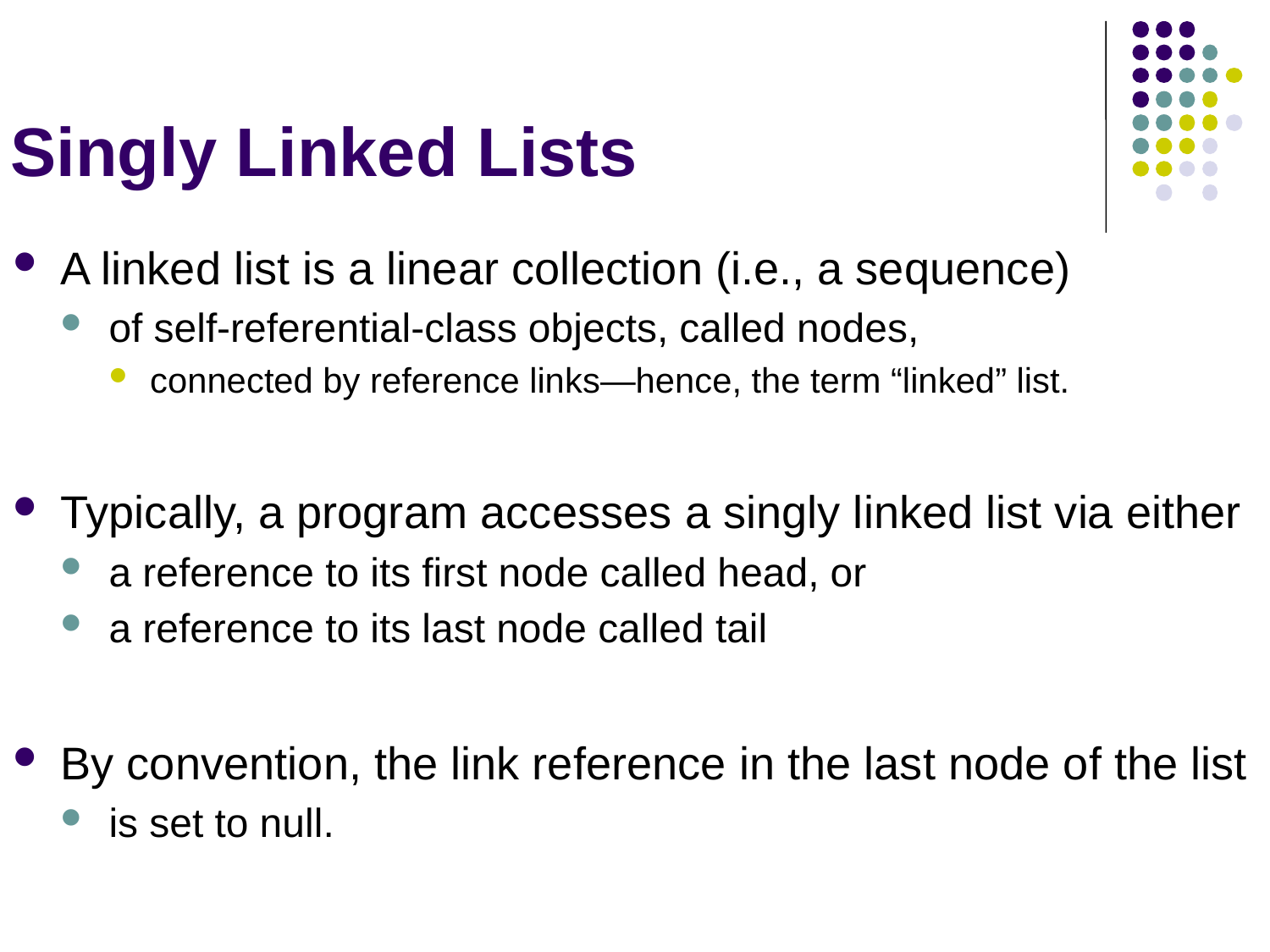

# Singly Linked Lists
A linked list is a linear collection (i.e., a sequence)
of self-referential-class objects, called nodes,
connected by reference links—hence, the term “linked” list.

Typically, a program accesses a singly linked list via either
a reference to its first node called head, or
a reference to its last node called tail

By convention, the link reference in the last node of the list
is set to null.